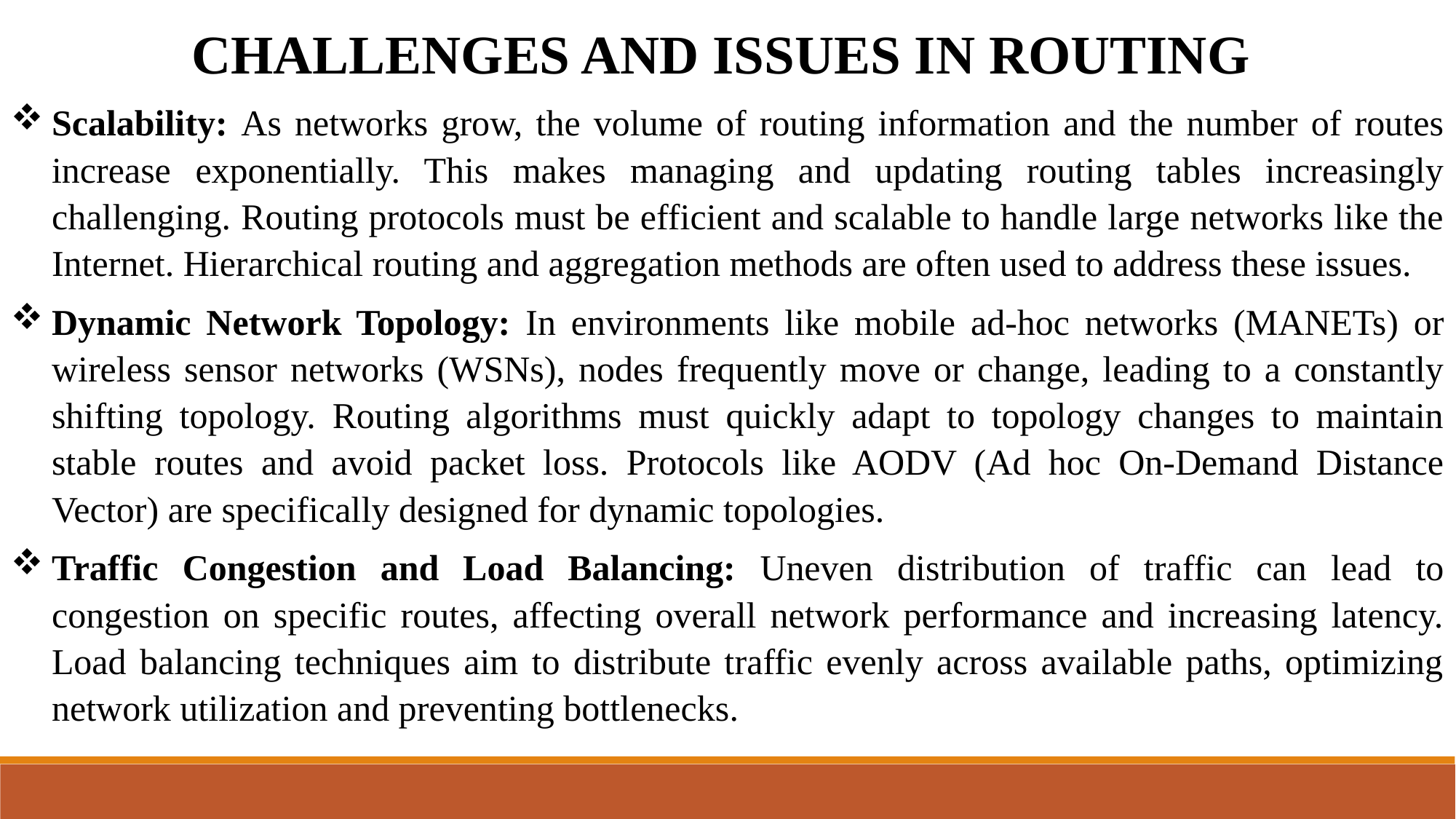

CHALLENGES AND ISSUES IN ROUTING
Scalability: As networks grow, the volume of routing information and the number of routes increase exponentially. This makes managing and updating routing tables increasingly challenging. Routing protocols must be efficient and scalable to handle large networks like the Internet. Hierarchical routing and aggregation methods are often used to address these issues.
Dynamic Network Topology: In environments like mobile ad-hoc networks (MANETs) or wireless sensor networks (WSNs), nodes frequently move or change, leading to a constantly shifting topology. Routing algorithms must quickly adapt to topology changes to maintain stable routes and avoid packet loss. Protocols like AODV (Ad hoc On-Demand Distance Vector) are specifically designed for dynamic topologies.
Traffic Congestion and Load Balancing: Uneven distribution of traffic can lead to congestion on specific routes, affecting overall network performance and increasing latency. Load balancing techniques aim to distribute traffic evenly across available paths, optimizing network utilization and preventing bottlenecks.